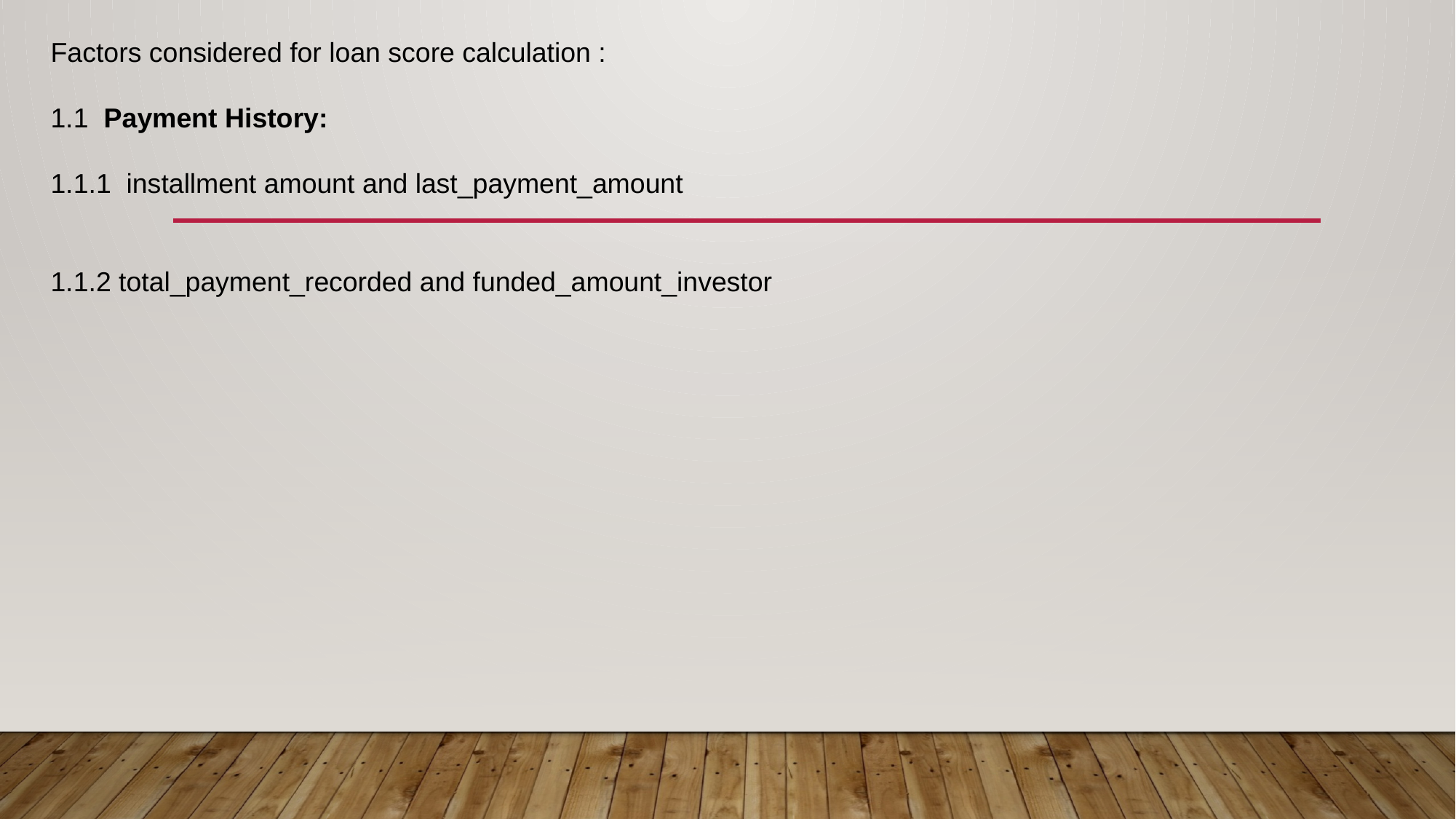

Factors considered for loan score calculation :

1.1  Payment History:

1.1.1  installment amount and last_payment_amount

1.1.2 total_payment_recorded and funded_amount_investor